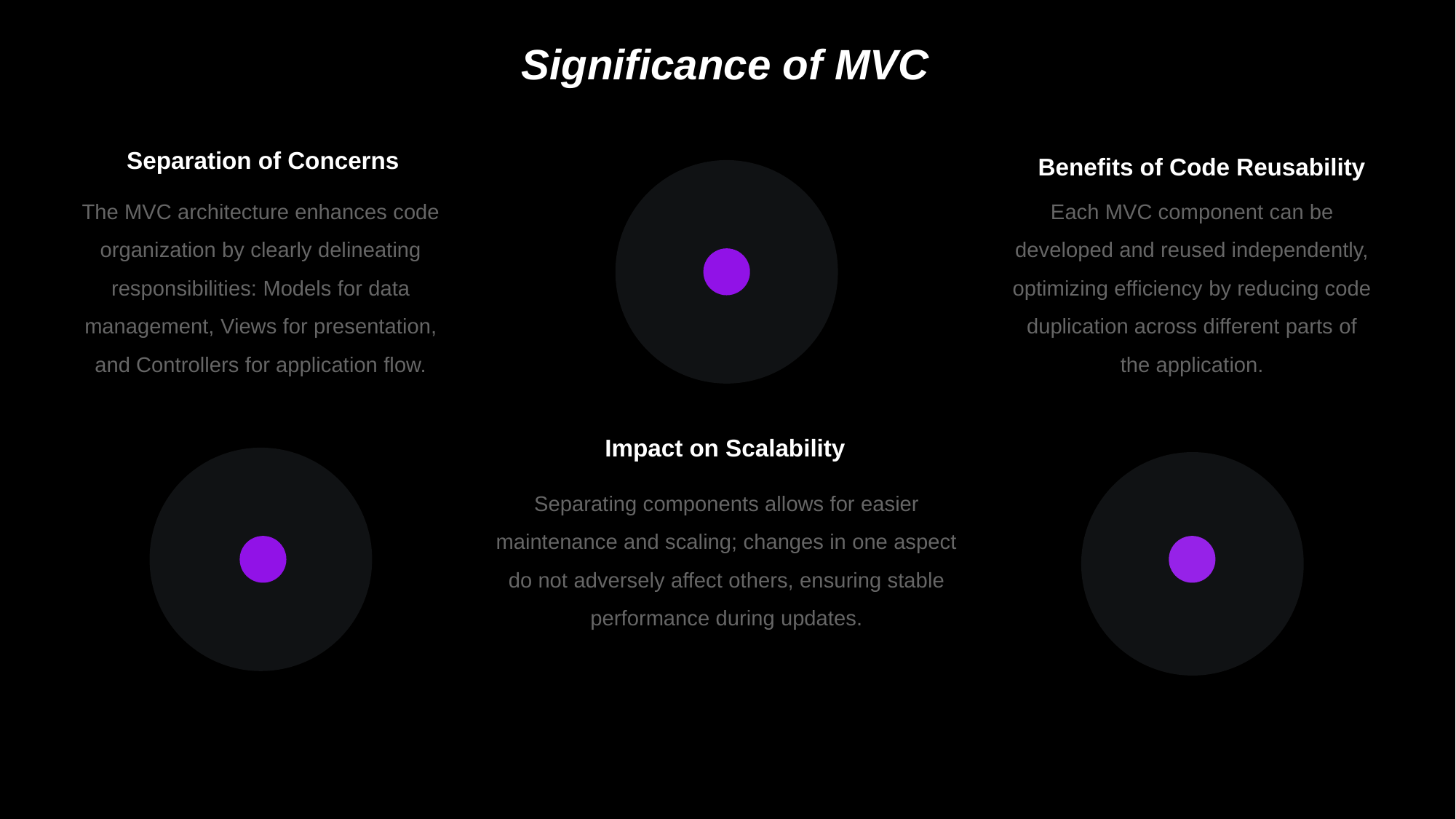

# Significance of MVC
Separation of Concerns
Benefits of Code Reusability

The MVC architecture enhances code organization by clearly delineating responsibilities: Models for data management, Views for presentation, and Controllers for application flow.
Each MVC component can be developed and reused independently, optimizing efficiency by reducing code duplication across different parts of the application.

Impact on Scalability

Separating components allows for easier maintenance and scaling; changes in one aspect do not adversely affect others, ensuring stable performance during updates.